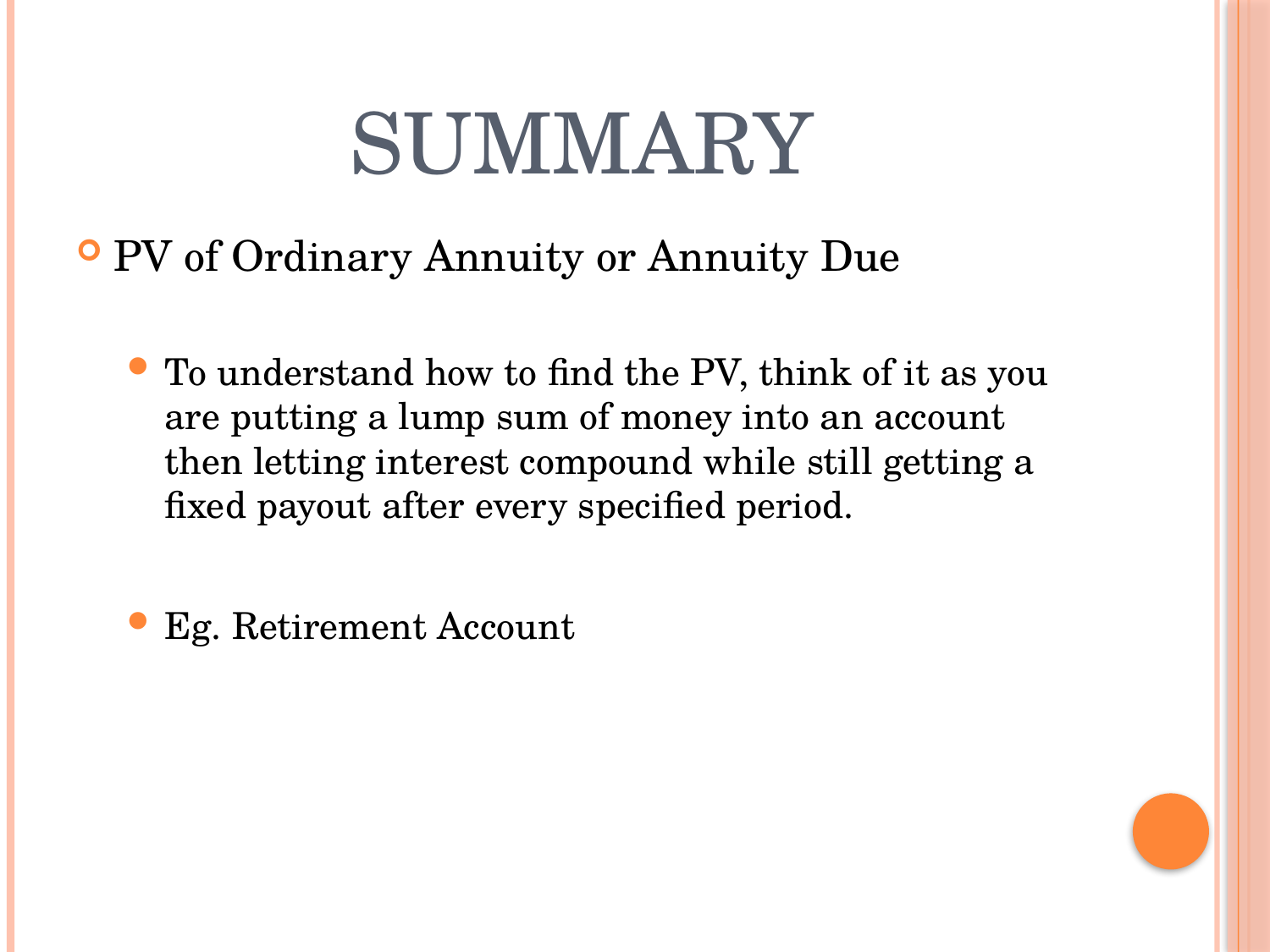

# summary
PV of Ordinary Annuity or Annuity Due

To understand how to find the PV, think of it as you are putting a lump sum of money into an account then letting interest compound while still getting a fixed payout after every specified period.

Eg. Retirement Account